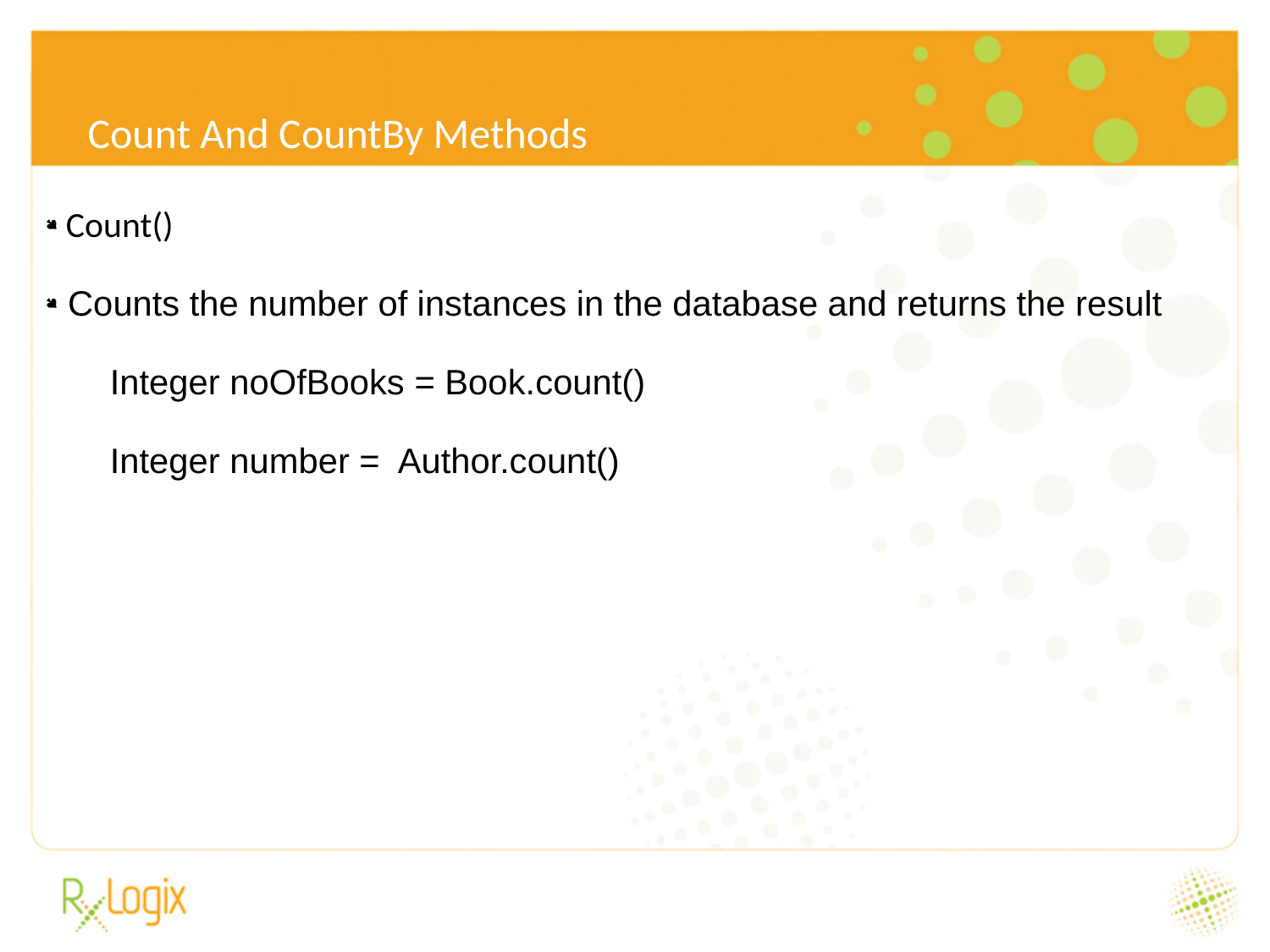

6/24/16
# Count And CountBy Methods
 Count()

 Counts the number of instances in the database and returns the result

Integer noOfBooks = Book.count()

Integer number =  Author.count()
22